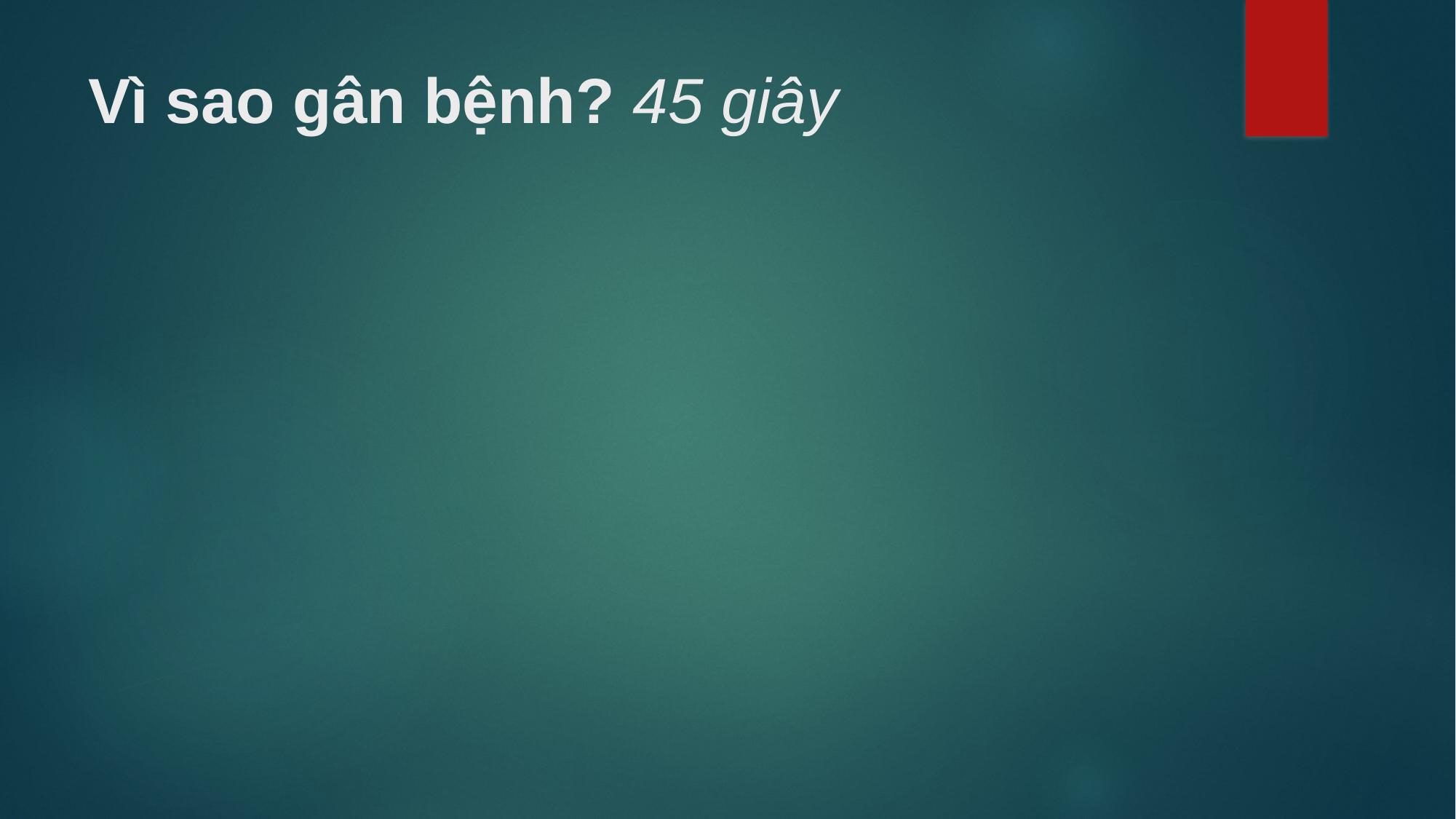

# Vì sao gân bệnh? 45 giây